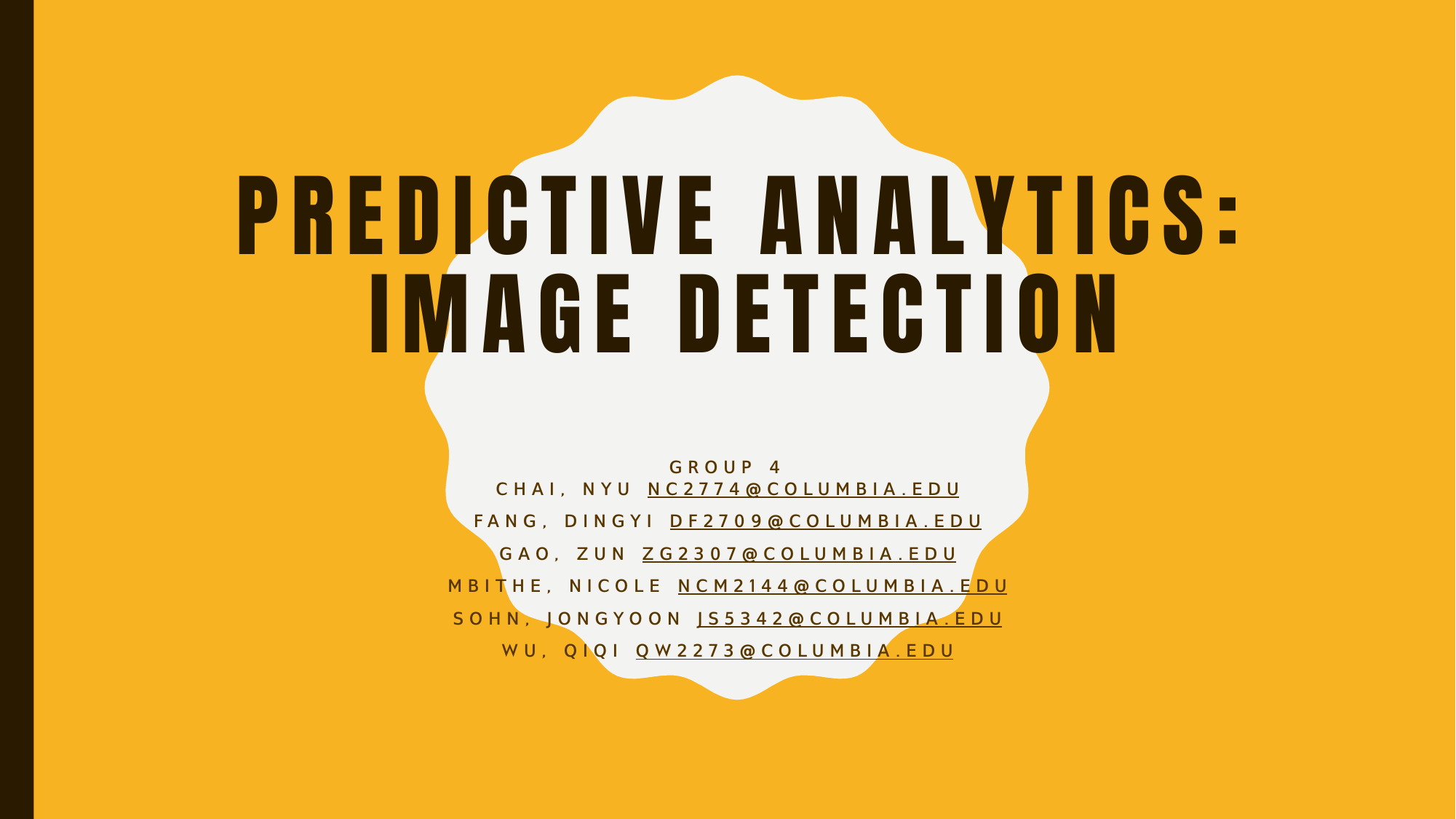

# Predictive Analytics: Image Detection
Group 4
Chai, Nyu nc2774@columbia.edu
Fang, Dingyi df2709@columbia.edu
Gao, Zun zg2307@columbia.edu
Mbithe, Nicole ncm2144@columbia.edu
Sohn, Jongyoon js5342@columbia.edu
Wu, Qiqi qw2273@columbia.edu